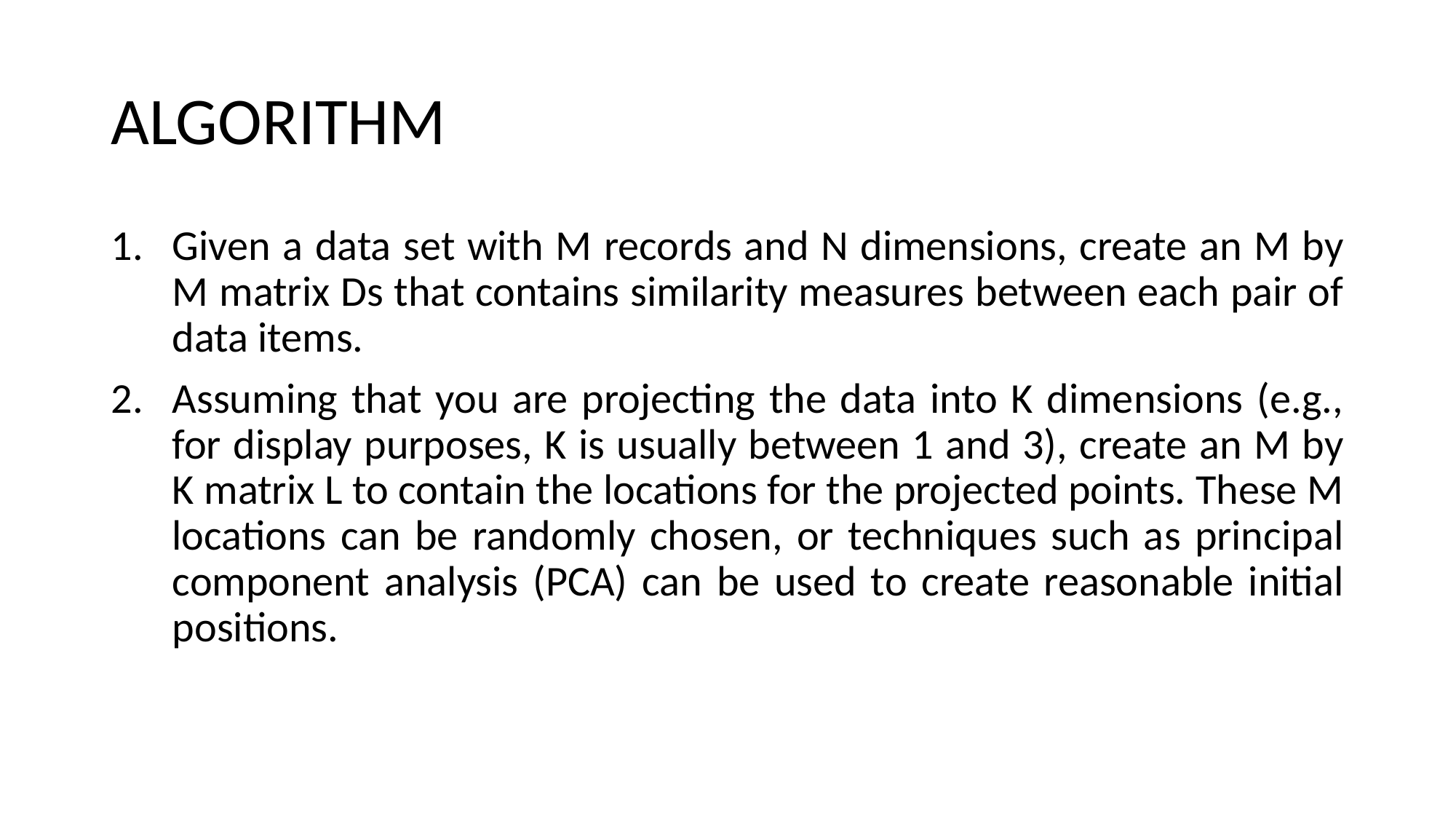

# ALGORITHM
Given a data set with M records and N dimensions, create an M by M matrix Ds that contains similarity measures between each pair of data items.
Assuming that you are projecting the data into K dimensions (e.g., for display purposes, K is usually between 1 and 3), create an M by K matrix L to contain the locations for the projected points. These M locations can be randomly chosen, or techniques such as principal component analysis (PCA) can be used to create reasonable initial positions.